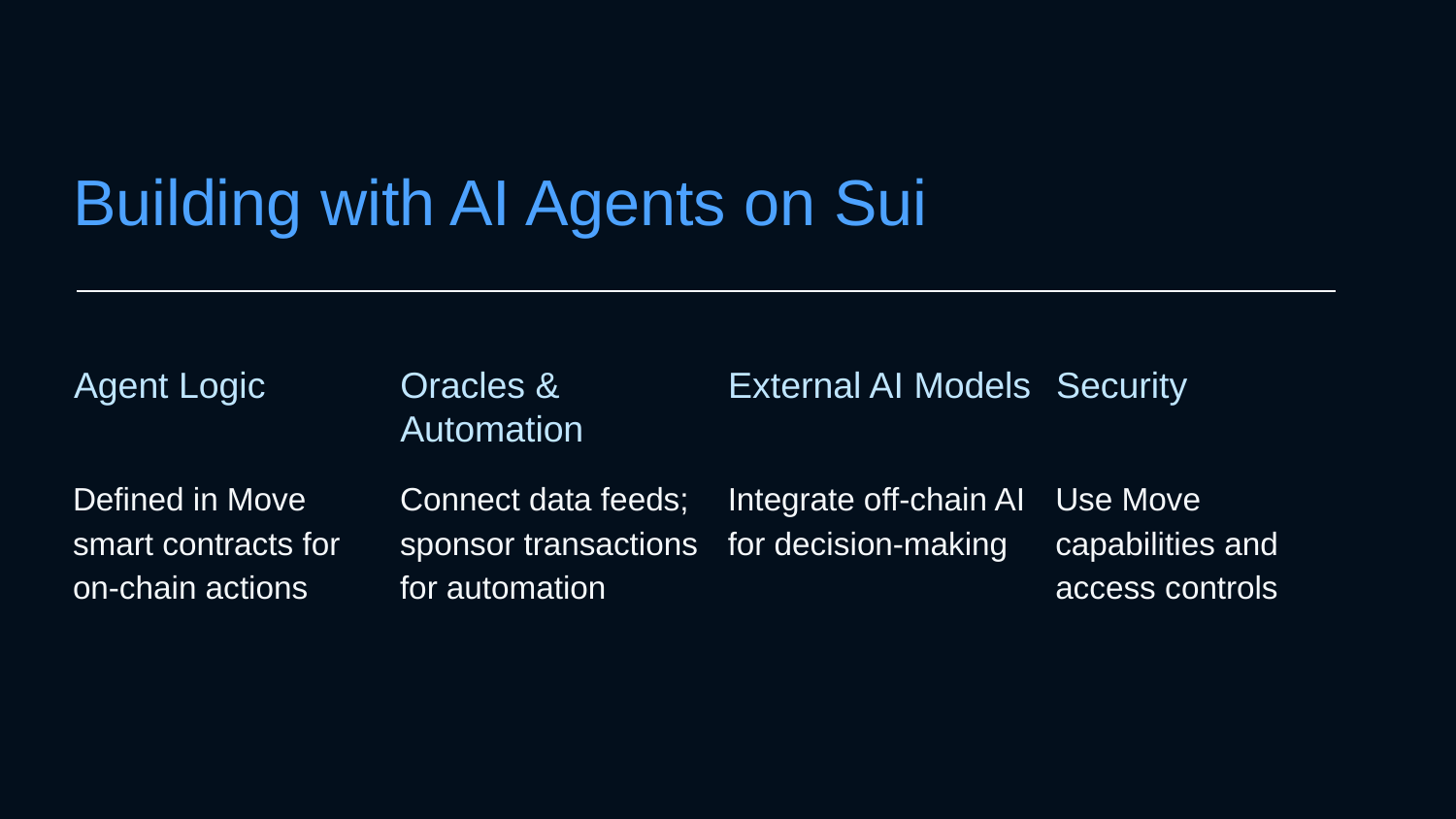

# Building with AI Agents on Sui
Agent Logic
Oracles & Automation
External AI Models
Security
Defined in Move smart contracts for on-chain actions

Connect data feeds; sponsor transactions for automation

Integrate off-chain AI for decision-making

Use Move capabilities and access controls